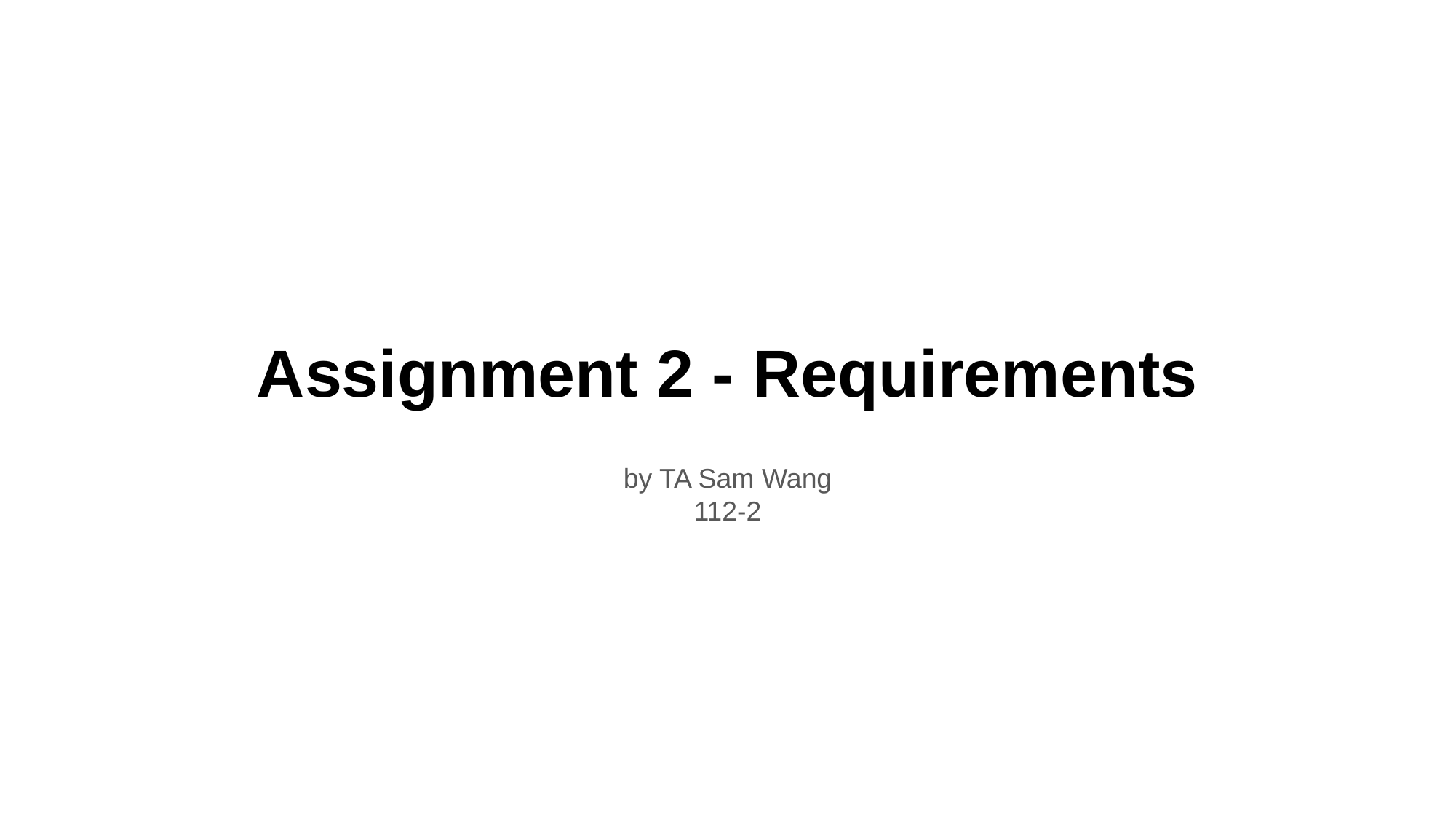

Assignment 2 - Requirements
by TA Sam Wang
112-2